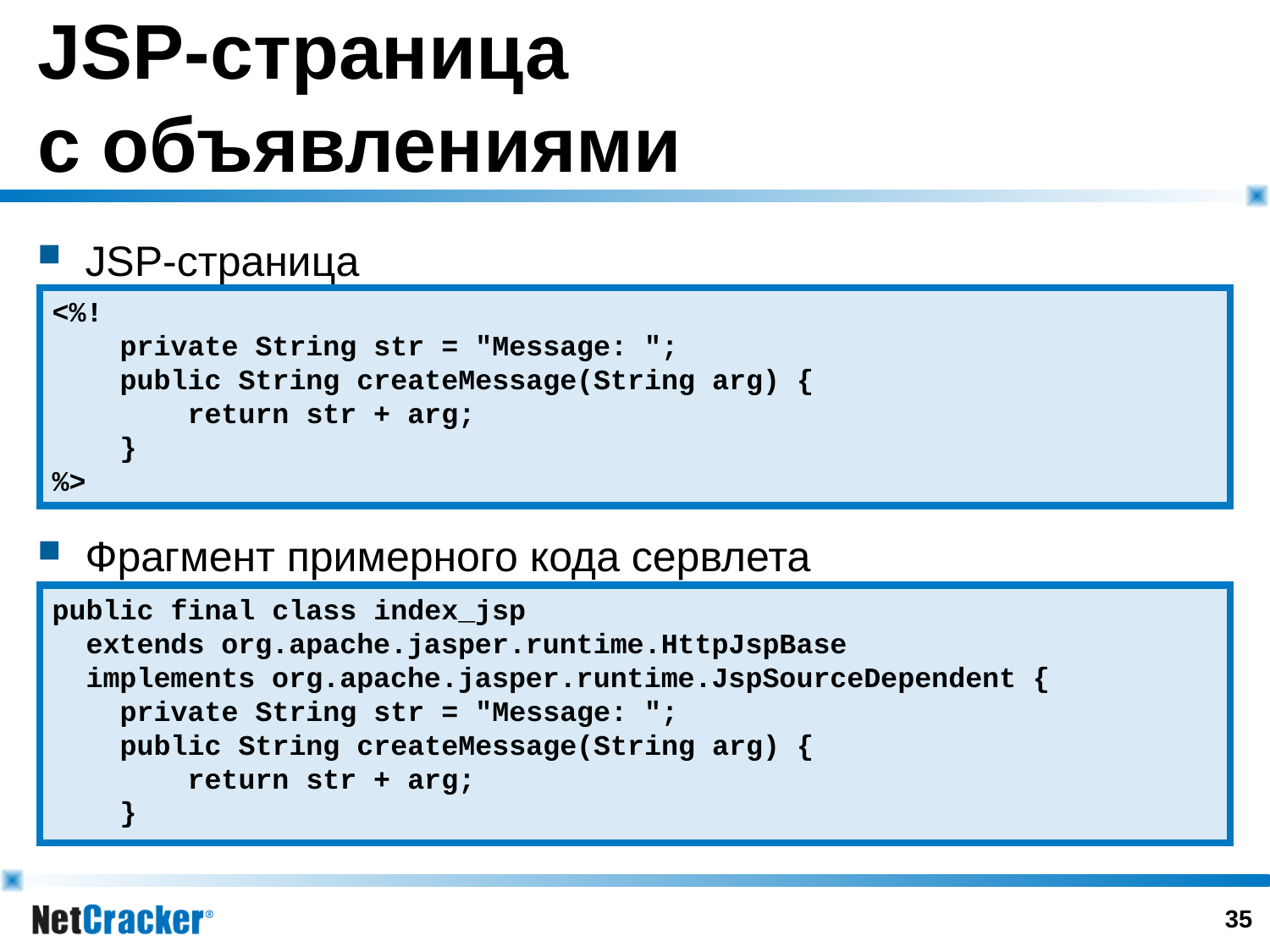

# JSP-страница с объявлениями
JSP-страница

Фрагмент примерного кода сервлета
<%!
    private String str = "Message: ";
    public String createMessage(String arg) {
        return str + arg;
    }
%>
public final class index_jsp
  extends org.apache.jasper.runtime.HttpJspBase
  implements org.apache.jasper.runtime.JspSourceDependent {
    private String str = "Message: ";
    public String createMessage(String arg) {
        return str + arg;
    }
35